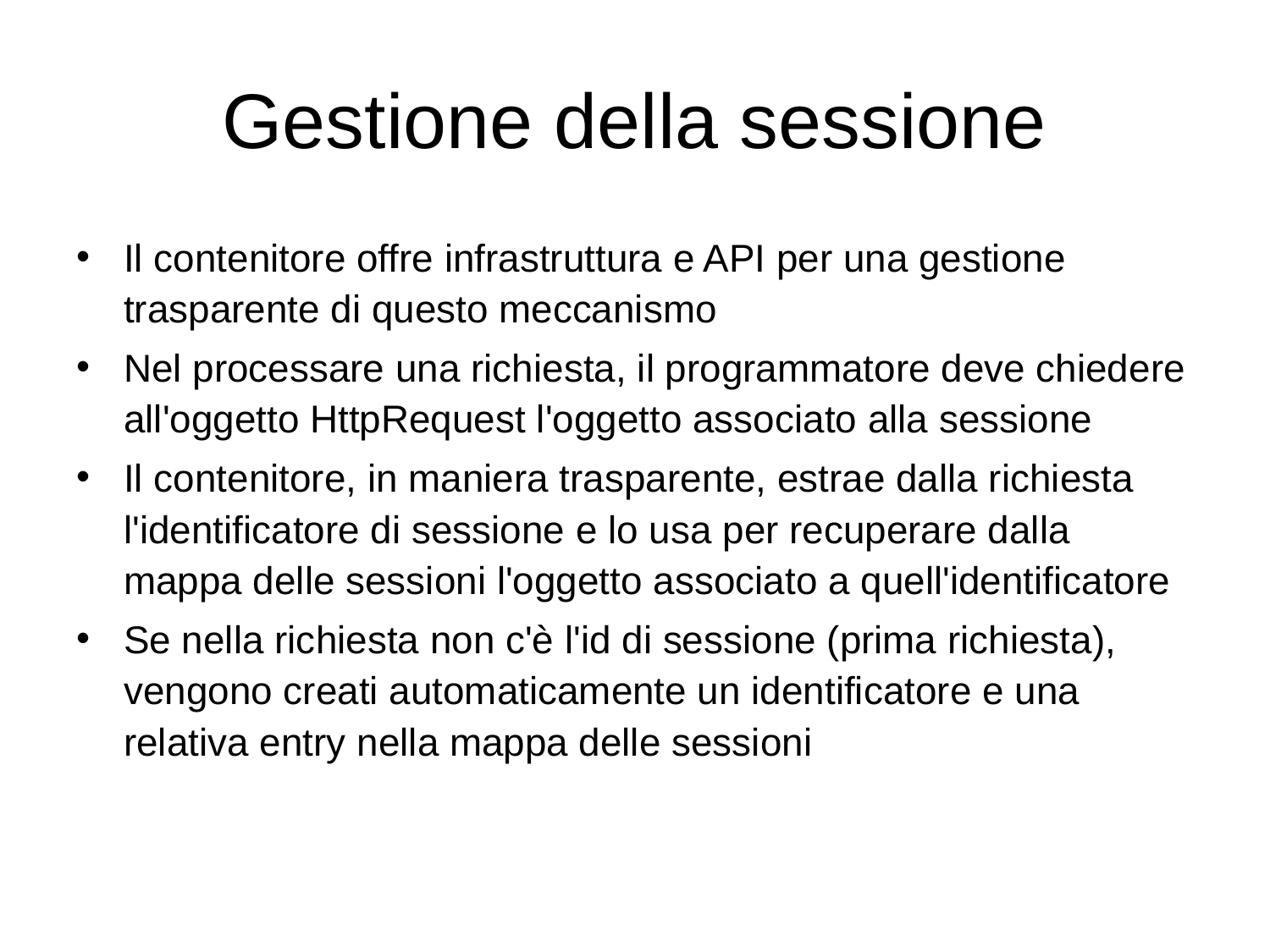

# Gestione della sessione
Il contenitore offre infrastruttura e API per una gestione trasparente di questo meccanismo
Nel processare una richiesta, il programmatore deve chiedere all'oggetto HttpRequest l'oggetto associato alla sessione
Il contenitore, in maniera trasparente, estrae dalla richiesta l'identificatore di sessione e lo usa per recuperare dalla mappa delle sessioni l'oggetto associato a quell'identificatore
Se nella richiesta non c'è l'id di sessione (prima richiesta), vengono creati automaticamente un identificatore e una relativa entry nella mappa delle sessioni